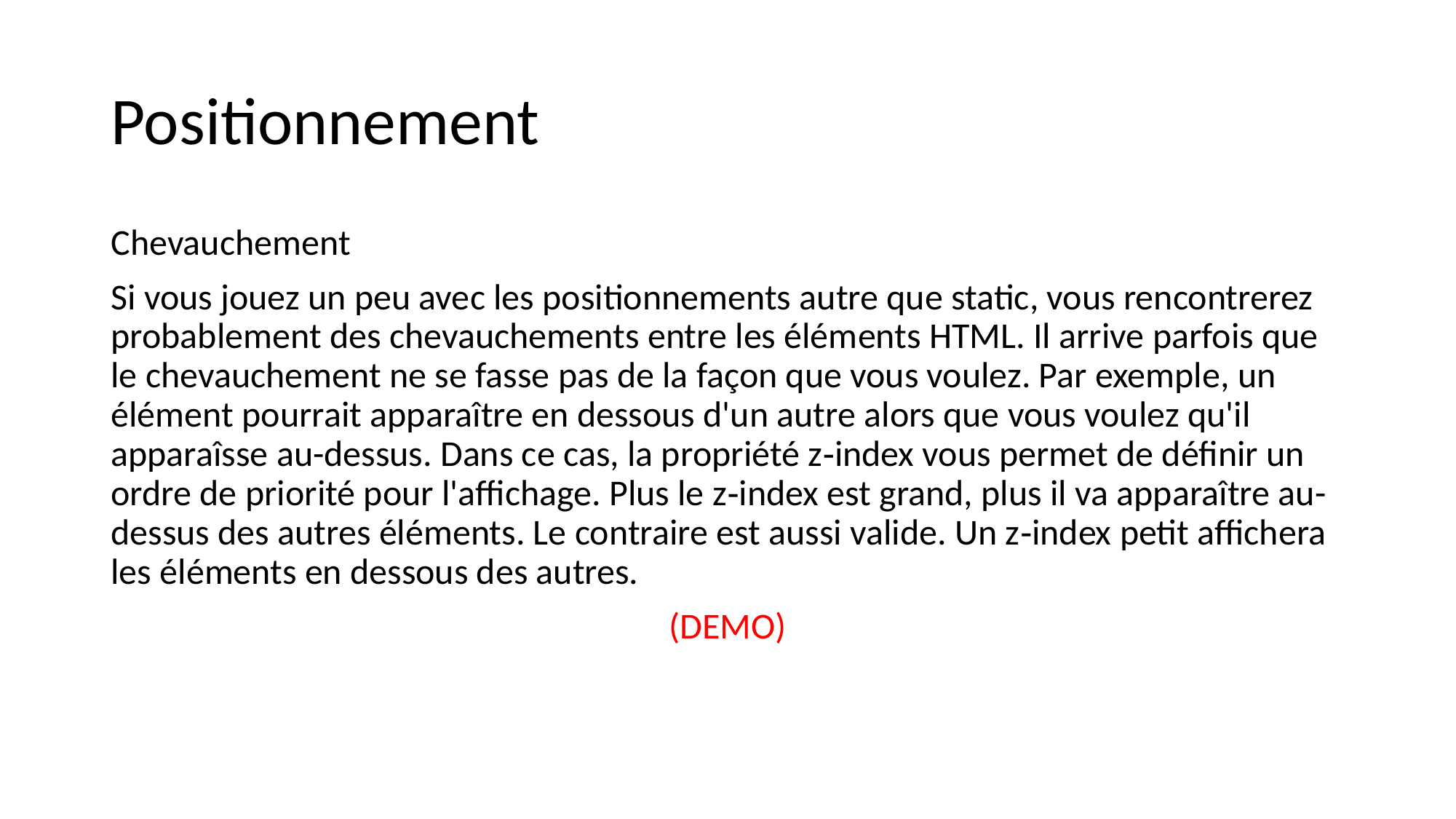

# Positionnement
Chevauchement
Si vous jouez un peu avec les positionnements autre que static, vous rencontrerez probablement des chevauchements entre les éléments HTML. Il arrive parfois que le chevauchement ne se fasse pas de la façon que vous voulez. Par exemple, un élément pourrait apparaître en dessous d'un autre alors que vous voulez qu'il apparaîsse au-dessus. Dans ce cas, la propriété z‑index vous permet de définir un ordre de priorité pour l'affichage. Plus le z‑index est grand, plus il va apparaître au-dessus des autres éléments. Le contraire est aussi valide. Un z‑index petit affichera les éléments en dessous des autres.
(DEMO)